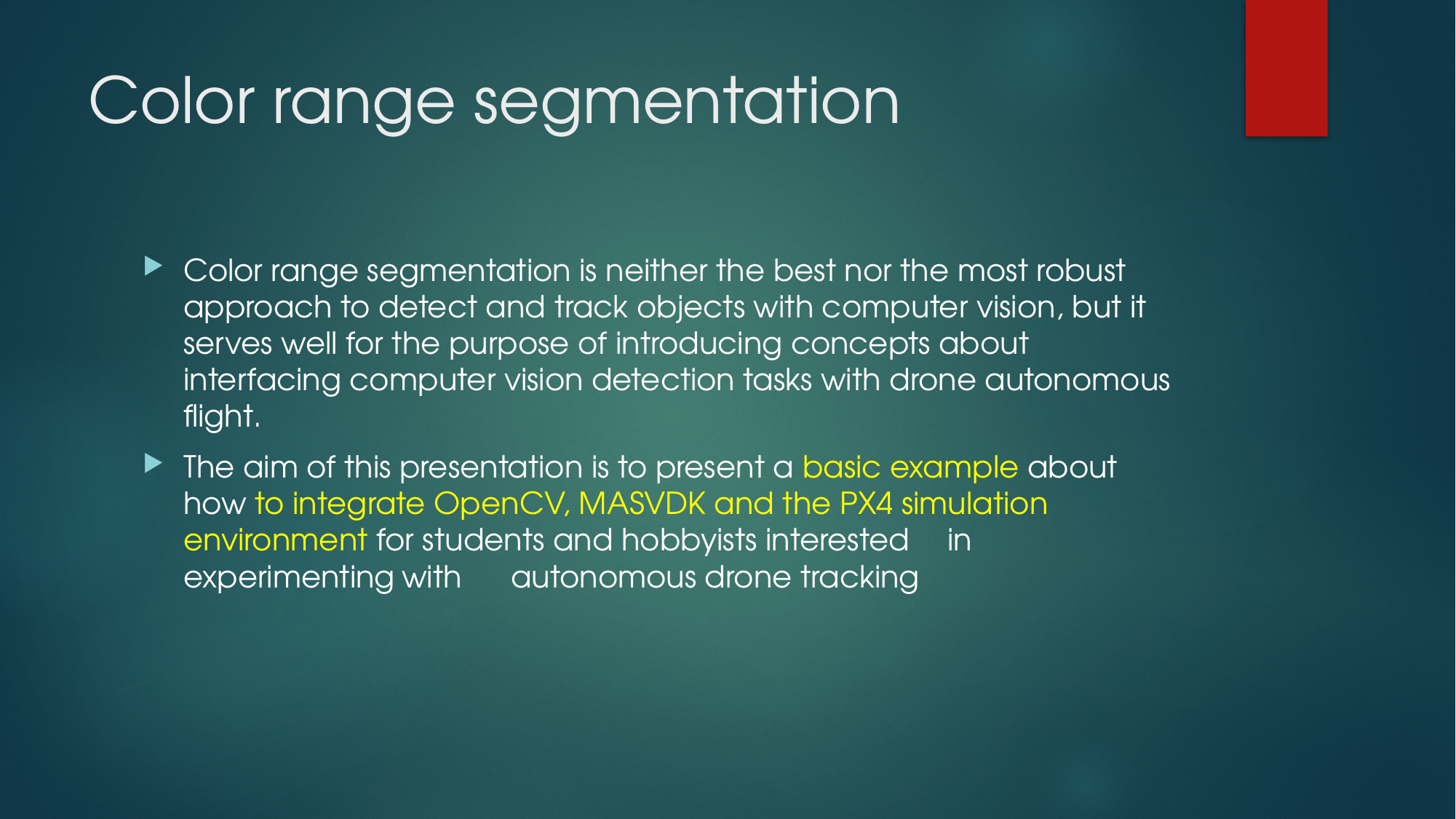

# Color range segmentation
Color range segmentation is neither the best nor the most robust approach to detect and track objects with computer vision, but it serves well for the purpose of introducing concepts about interfacing computer vision detection tasks with drone autonomous flight.
The aim of this presentation is to present a basic example about how to integrate OpenCV, MASVDK and the PX4 simulation environment for students and hobbyists interested	in	experimenting	with	autonomous drone tracking